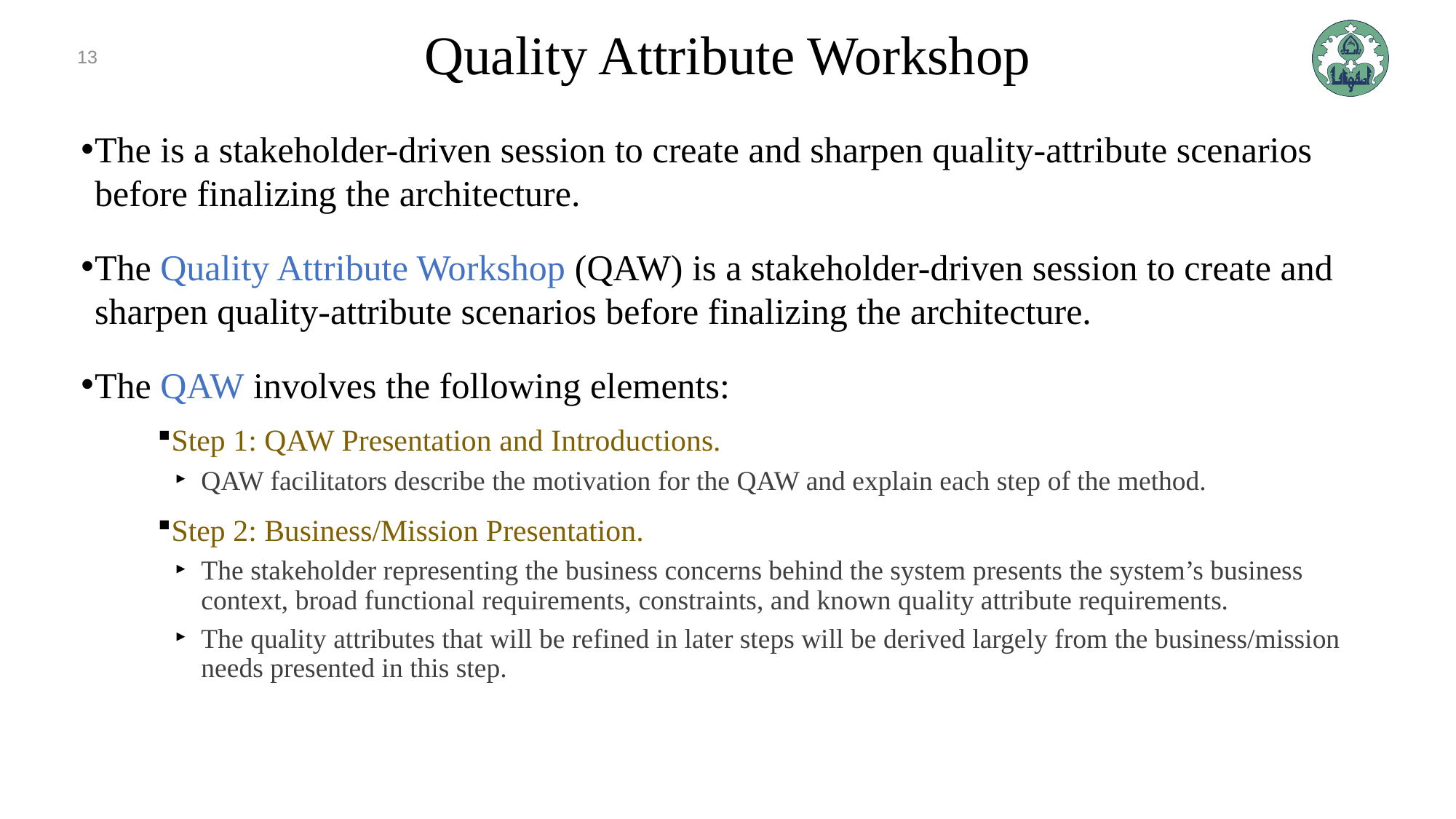

13
# Quality Attribute Workshop
The is a stakeholder-driven session to create and sharpen quality-attribute scenarios before finalizing the architecture.
The Quality Attribute Workshop (QAW) is a stakeholder-driven session to create and sharpen quality-attribute scenarios before finalizing the architecture.
The QAW involves the following elements:
Step 1: QAW Presentation and Introductions.
QAW facilitators describe the motivation for the QAW and explain each step of the method.
Step 2: Business/Mission Presentation.
The stakeholder representing the business concerns behind the system presents the system’s business context, broad functional requirements, constraints, and known quality attribute requirements.
The quality attributes that will be refined in later steps will be derived largely from the business/mission needs presented in this step.